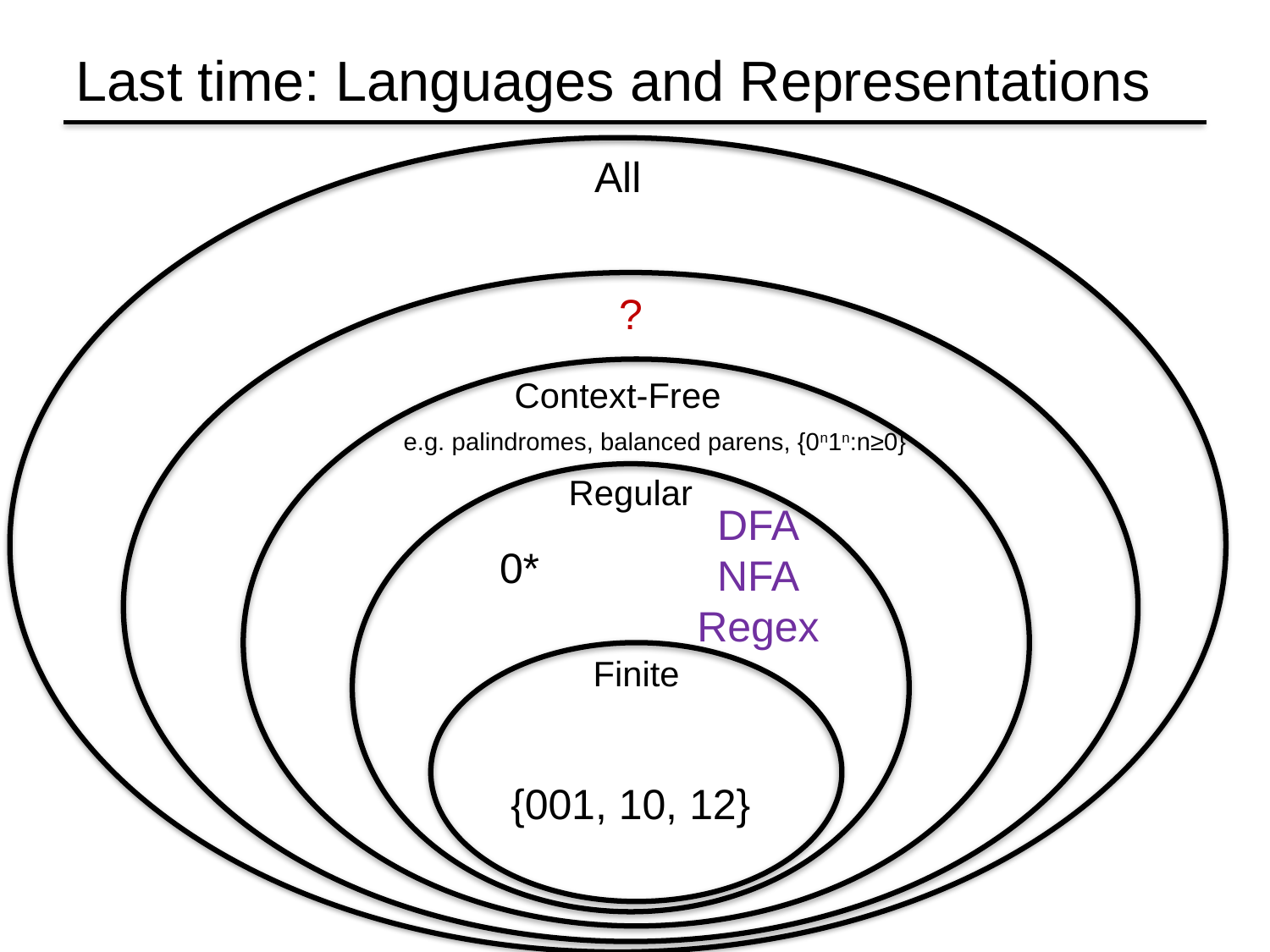

# Last time: Languages and Representations

All

?

Context-Free
e.g. palindromes, balanced parens, {0n1n:n≥0}

Regular
DFA
NFA
Regex
0*

Finite
{001, 10, 12}